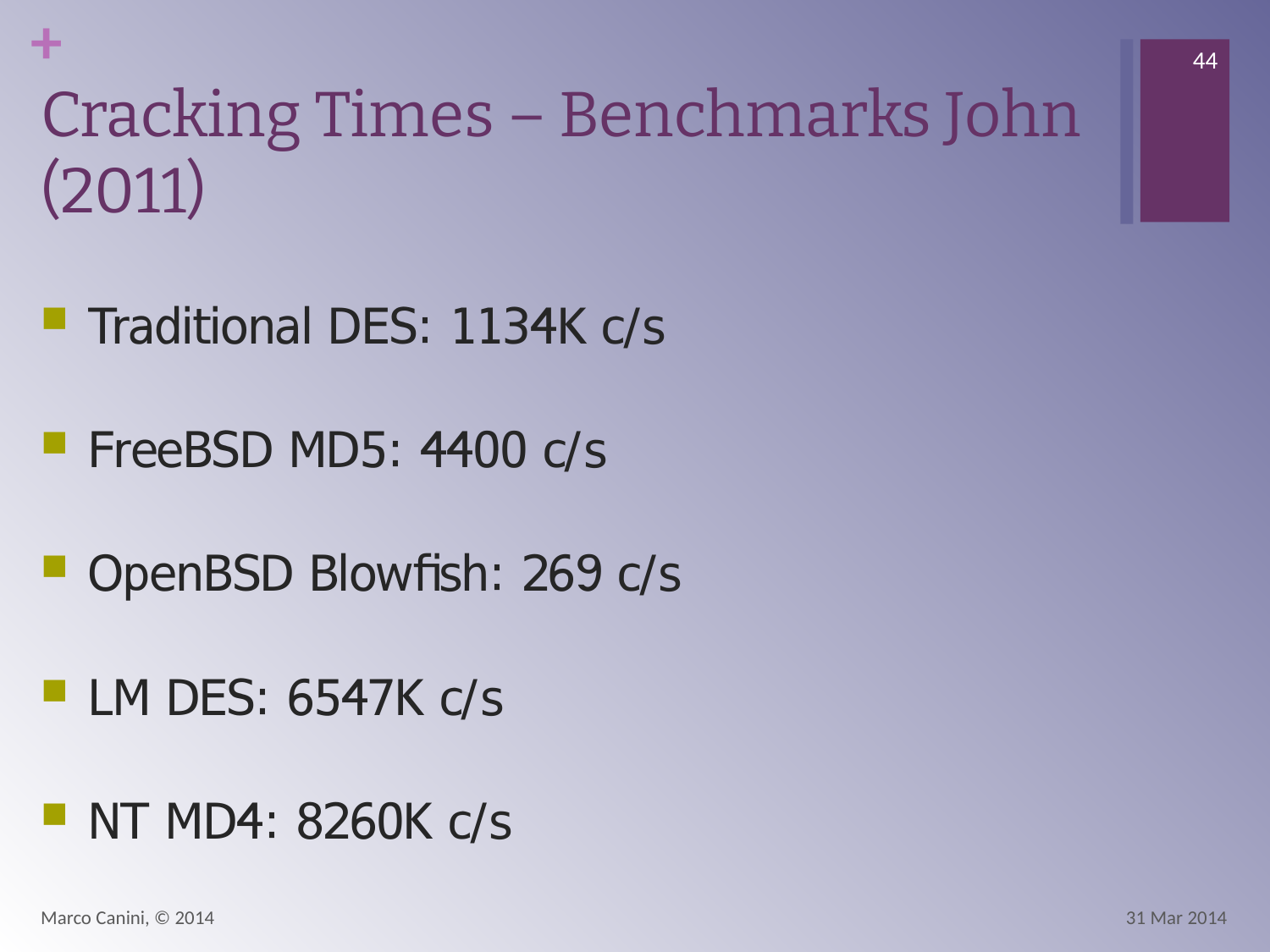

44
# Cracking Times – Benchmarks John (2011)
Traditional DES: 1134K c/s
FreeBSD MD5: 4400 c/s
OpenBSD Blowfish: 269 c/s
LM DES: 6547K c/s
NT MD4: 8260K c/s
Marco Canini, © 2014
31 Mar 2014